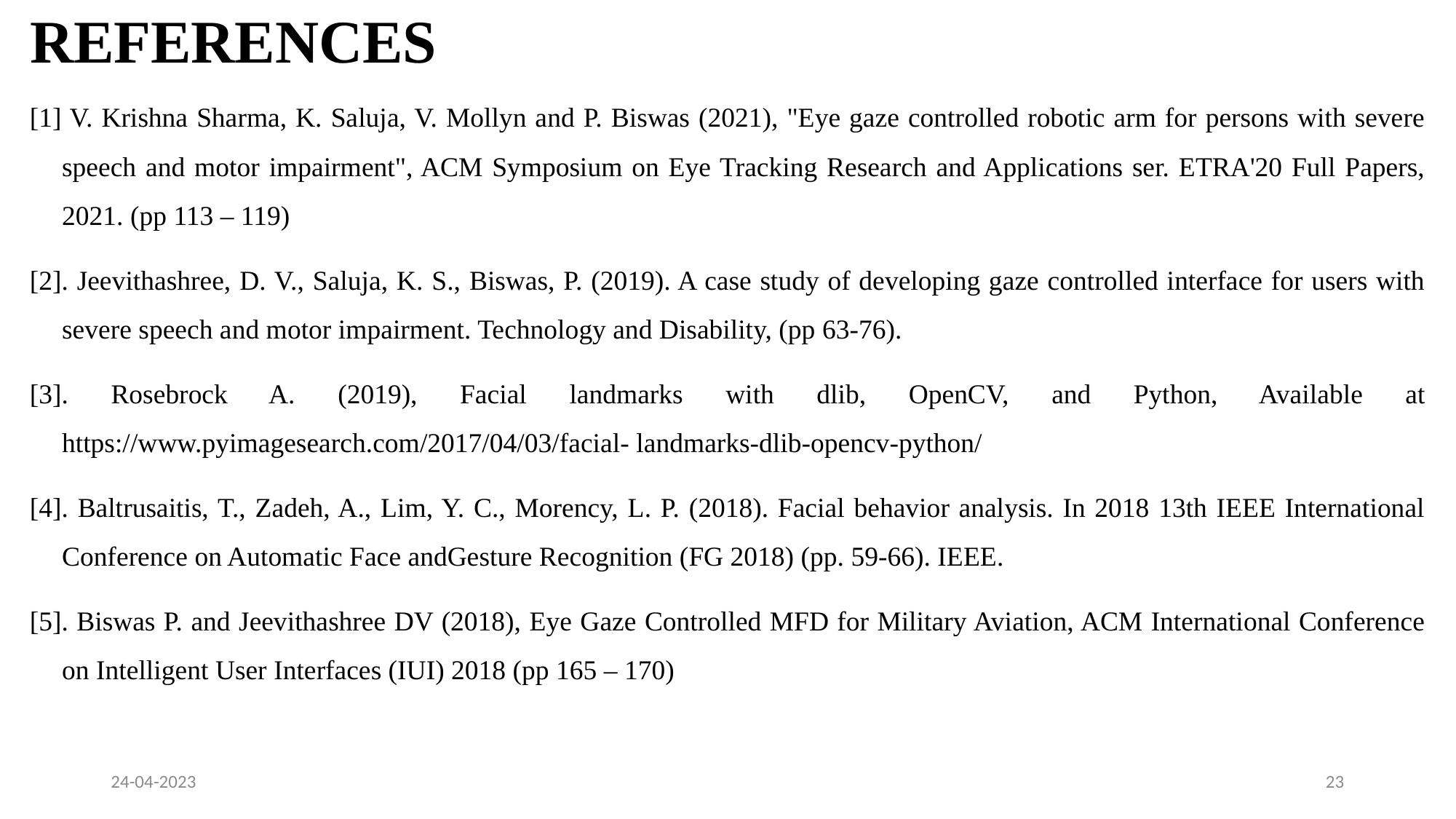

# REFERENCES
[1] V. Krishna Sharma, K. Saluja, V. Mollyn and P. Biswas (2021), "Eye gaze controlled robotic arm for persons with severe speech and motor impairment", ACM Symposium on Eye Tracking Research and Applications ser. ETRA'20 Full Papers, 2021. (pp 113 – 119)
[2]. Jeevithashree, D. V., Saluja, K. S., Biswas, P. (2019). A case study of developing gaze controlled interface for users with severe speech and motor impairment. Technology and Disability, (pp 63-76).
[3]. Rosebrock A. (2019), Facial landmarks with dlib, OpenCV, and Python, Available at https://www.pyimagesearch.com/2017/04/03/facial- landmarks-dlib-opencv-python/
[4]. Baltrusaitis, T., Zadeh, A., Lim, Y. C., Morency, L. P. (2018). Facial behavior analysis. In 2018 13th IEEE International Conference on Automatic Face andGesture Recognition (FG 2018) (pp. 59-66). IEEE.
[5]. Biswas P. and Jeevithashree DV (2018), Eye Gaze Controlled MFD for Military Aviation, ACM International Conference on Intelligent User Interfaces (IUI) 2018 (pp 165 – 170)

24-04-2023
23